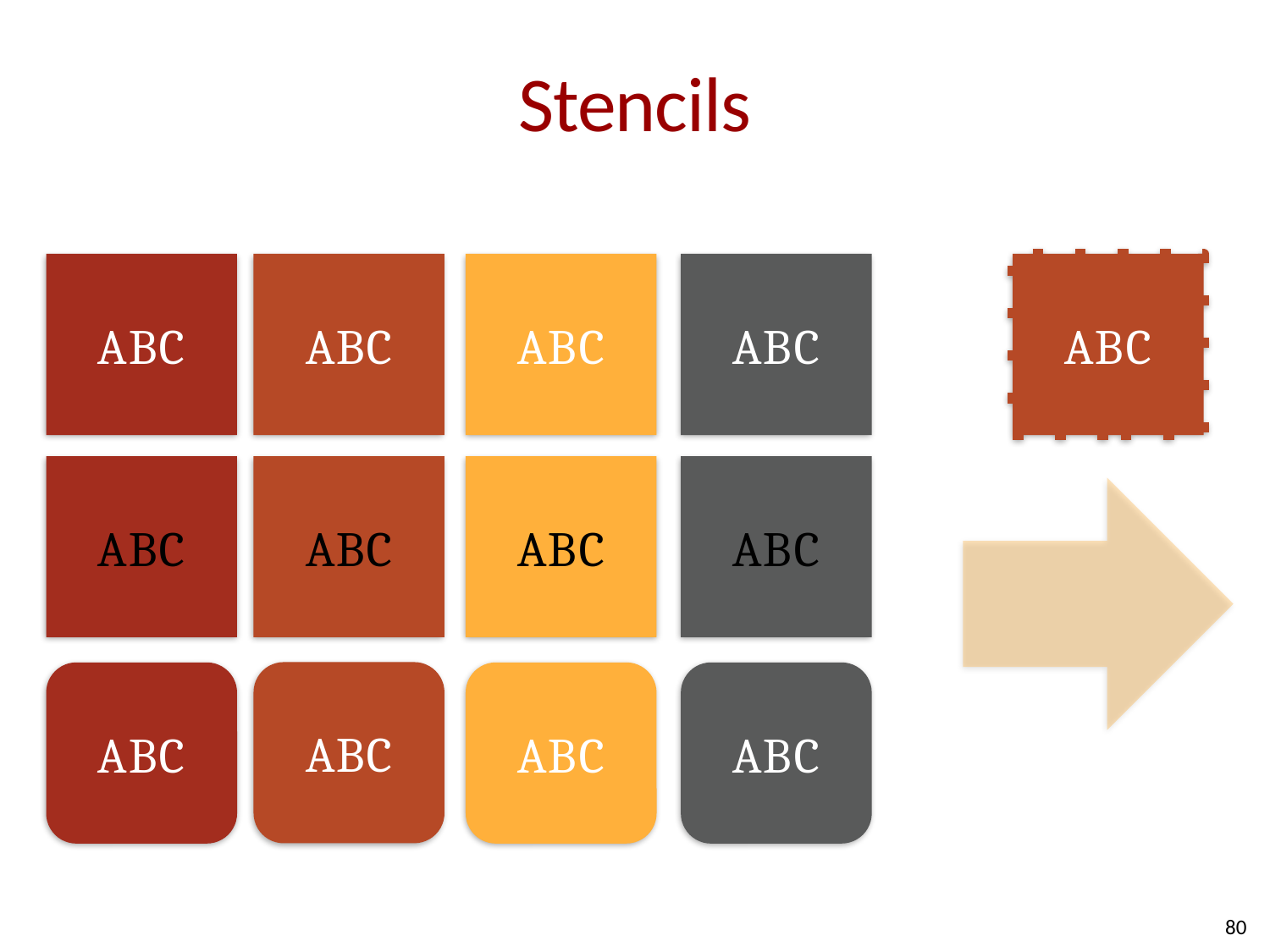

# Stencils
ABC
ABC
ABC
ABC
ABC
ABC
ABC
ABC
ABC

ABC
ABC
ABC
ABC
80